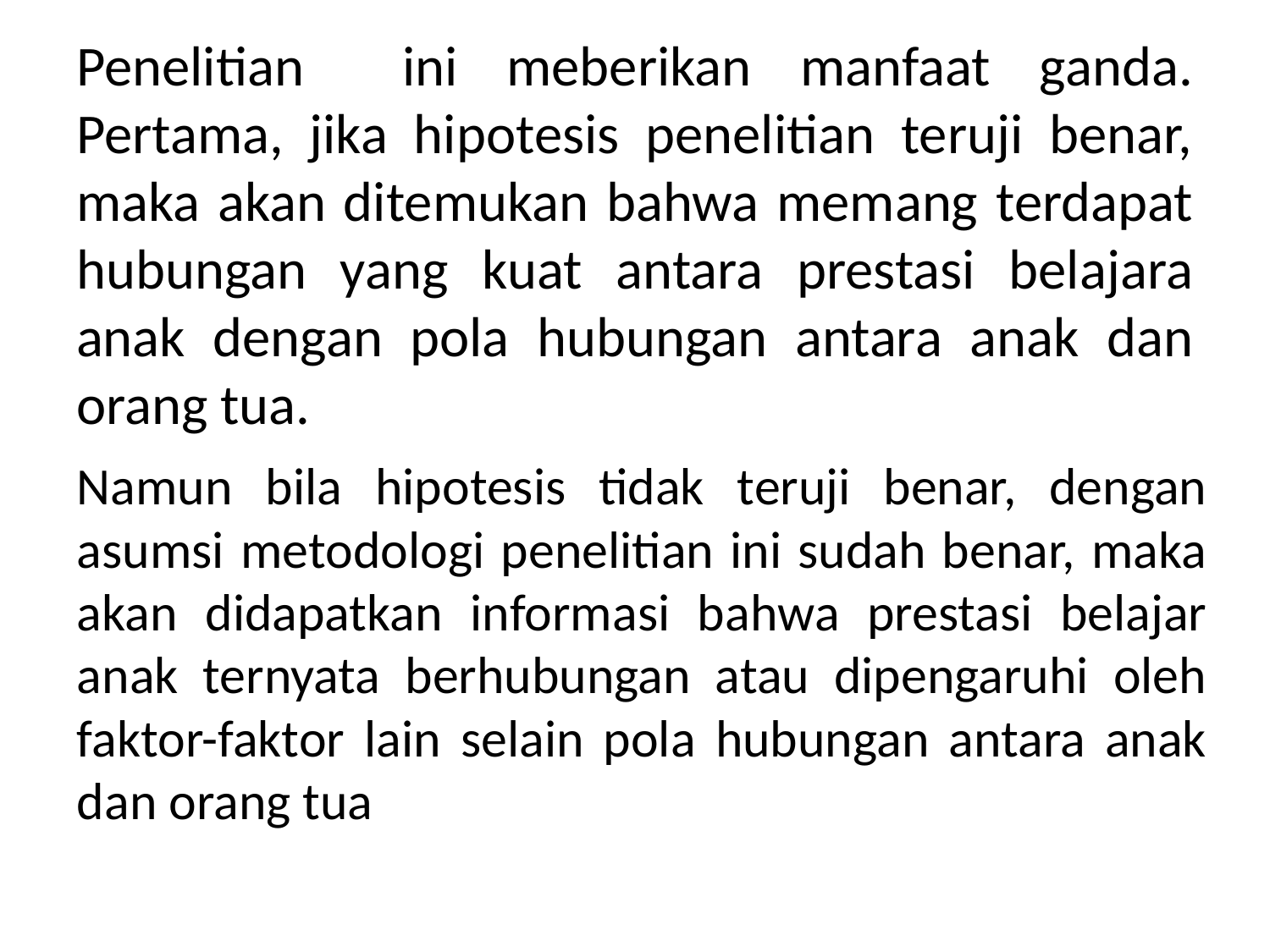

# Penelitian  ini meberikan manfaat ganda. Pertama, jika hipotesis penelitian teruji benar, maka akan ditemukan bahwa memang terdapat hubungan yang kuat antara prestasi belajara anak dengan pola hubungan antara anak dan orang tua.
	Namun bila hipotesis tidak teruji benar, dengan asumsi metodologi penelitian ini sudah benar, maka akan didapatkan informasi bahwa prestasi belajar anak ternyata berhubungan atau dipengaruhi oleh faktor-faktor lain selain pola hubungan antara anak dan orang tua